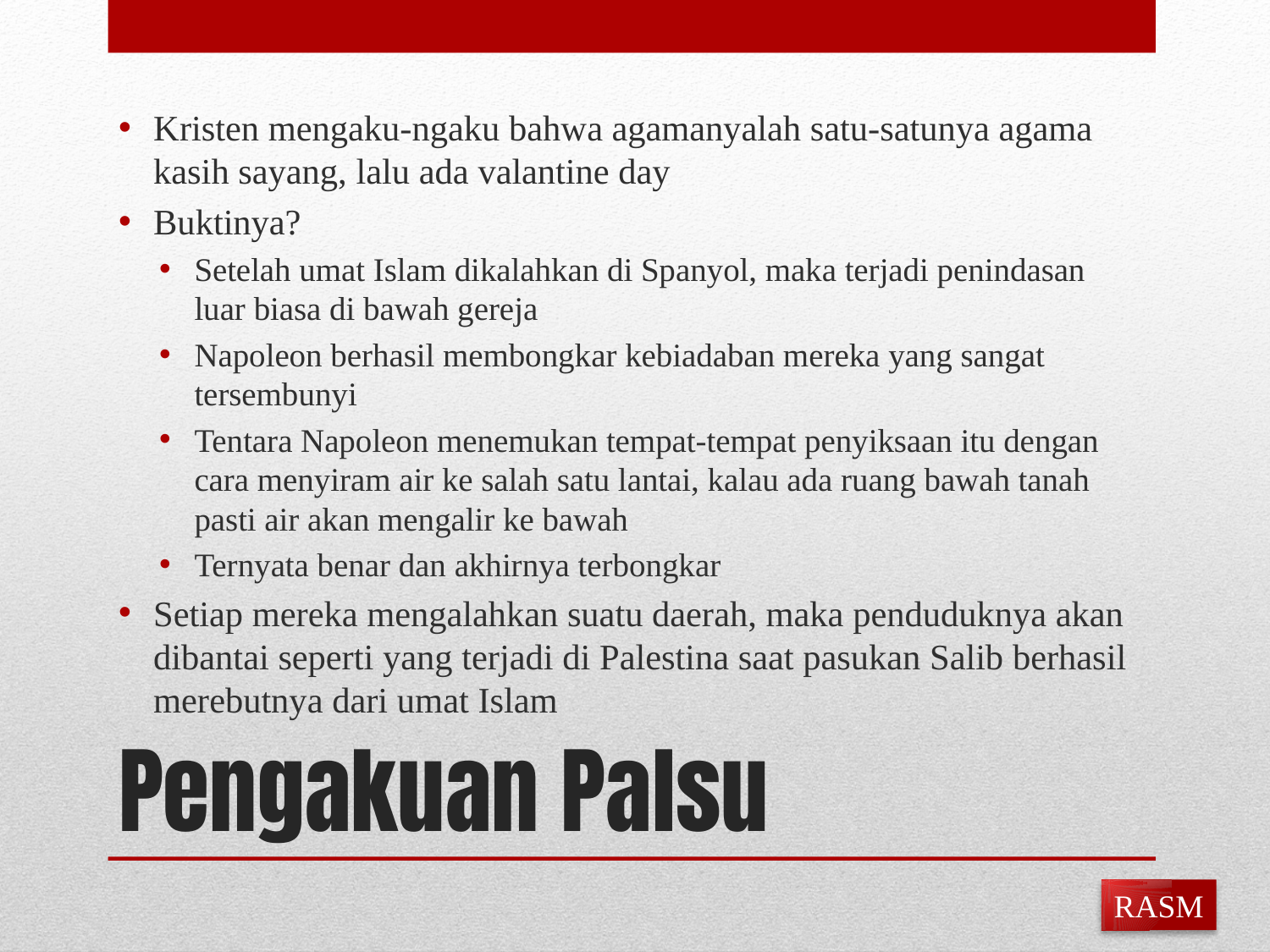

Kristen mengaku-ngaku bahwa agamanyalah satu-satunya agama kasih sayang, lalu ada valantine day
Buktinya?
Setelah umat Islam dikalahkan di Spanyol, maka terjadi penindasan luar biasa di bawah gereja
Napoleon berhasil membongkar kebiadaban mereka yang sangat tersembunyi
Tentara Napoleon menemukan tempat-tempat penyiksaan itu dengan cara menyiram air ke salah satu lantai, kalau ada ruang bawah tanah pasti air akan mengalir ke bawah
Ternyata benar dan akhirnya terbongkar
Setiap mereka mengalahkan suatu daerah, maka penduduknya akan dibantai seperti yang terjadi di Palestina saat pasukan Salib berhasil merebutnya dari umat Islam
# Pengakuan Palsu
RASM